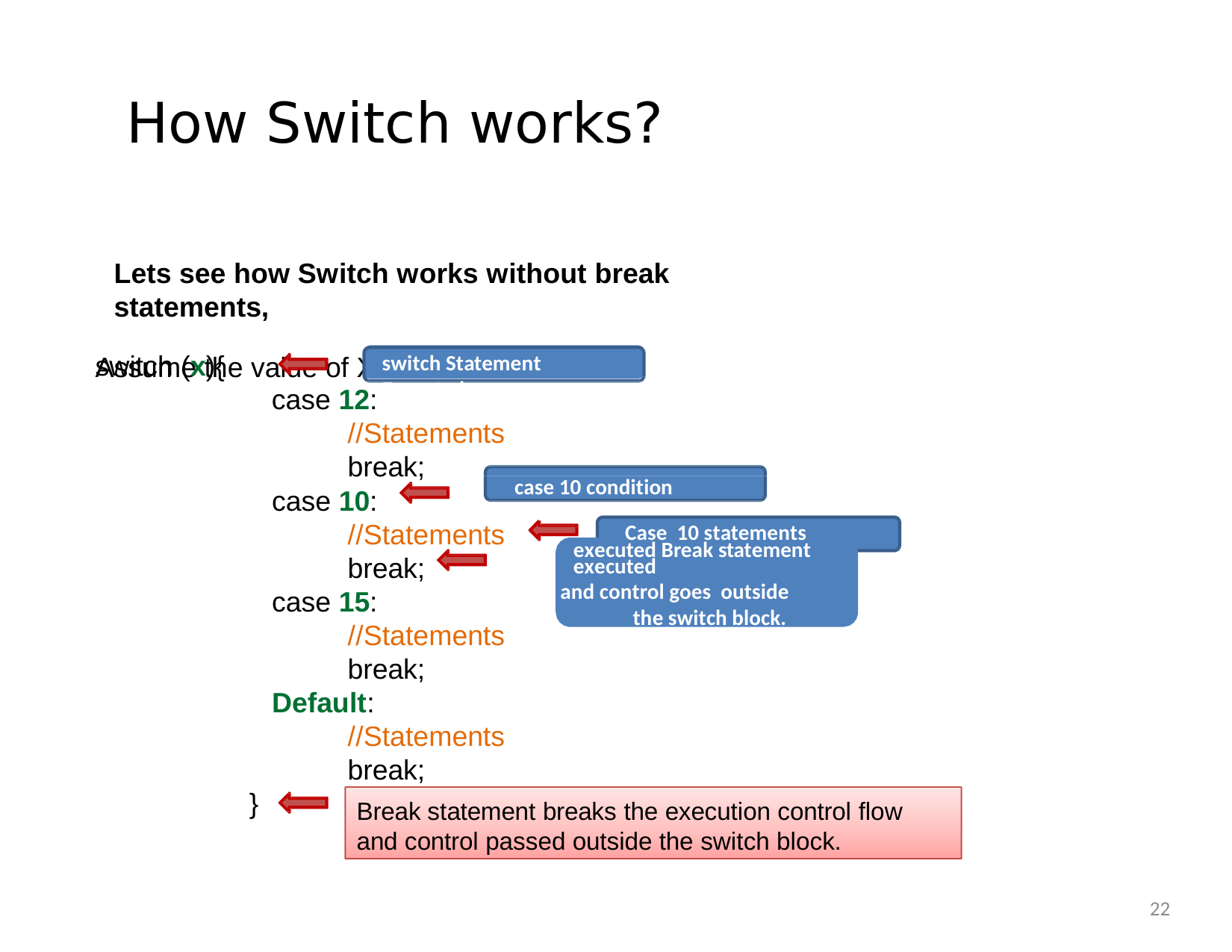

# How Switch works?
Lets see how Switch works without break statements,

Assume the value of X is 10

switch (x){
switch Statement Executed

case 12:
//Statements break;
case 10:
//Statements break;
case 15:
//Statements break;
Default:
//Statements break;

case 10 condition passes

Case  10 statements  executed Break statement executed
and control goes  outside the switch block.

}

Break statement breaks the execution control flow and control passed outside the switch block.
22